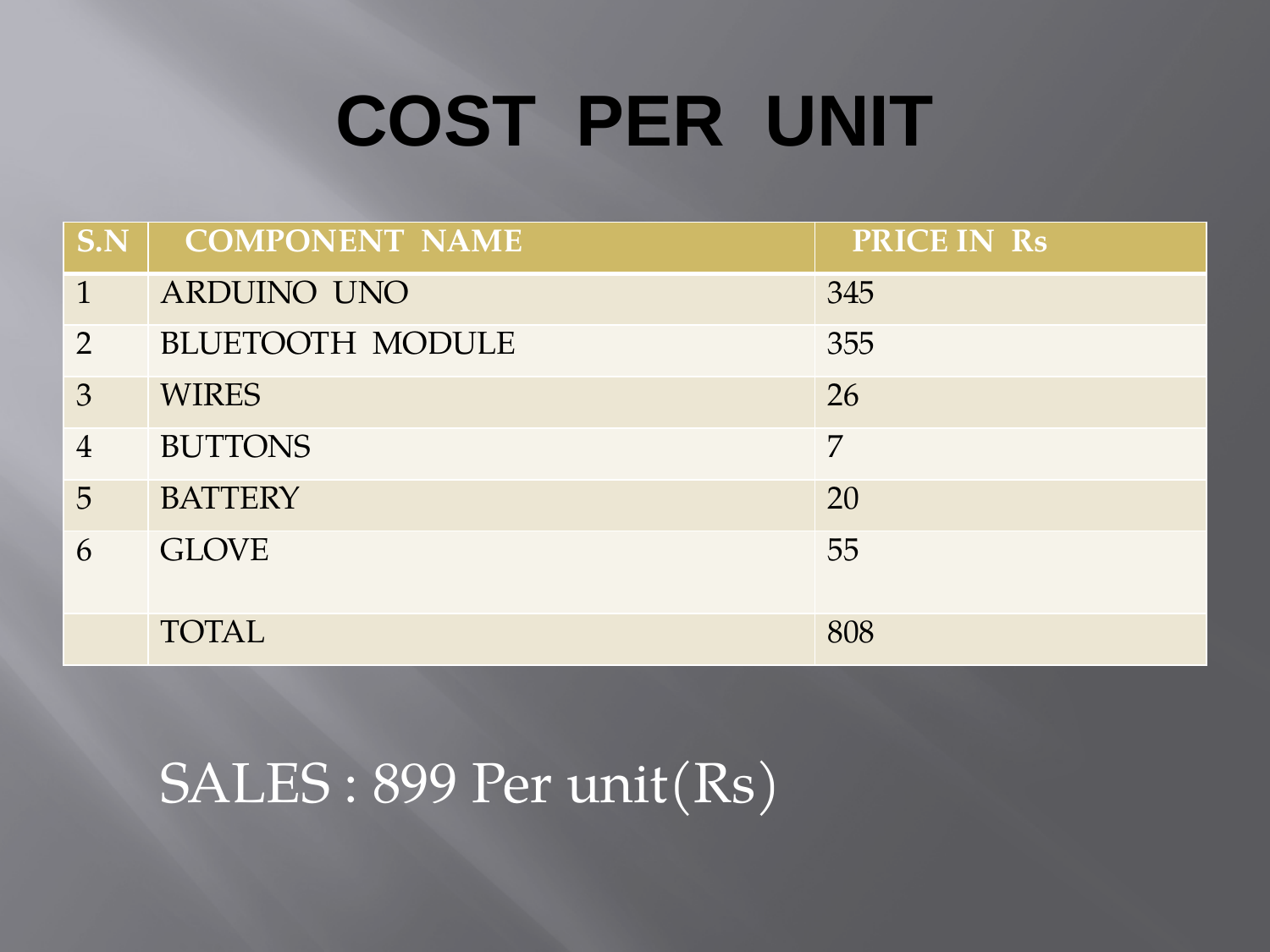

# COST  PER  UNIT
| S.N | COMPONENT NAME | PRICE IN Rs |
| --- | --- | --- |
| 1 | ARDUINO UNO | 345 |
| 2 | BLUETOOTH MODULE | 355 |
| 3 | WIRES | 26 |
| 4 | BUTTONS | 7 |
| 5 | BATTERY | 20 |
| 6 | GLOVE | 55 |
|  | TOTAL | 808 |
SALES : 899 Per unit(Rs)